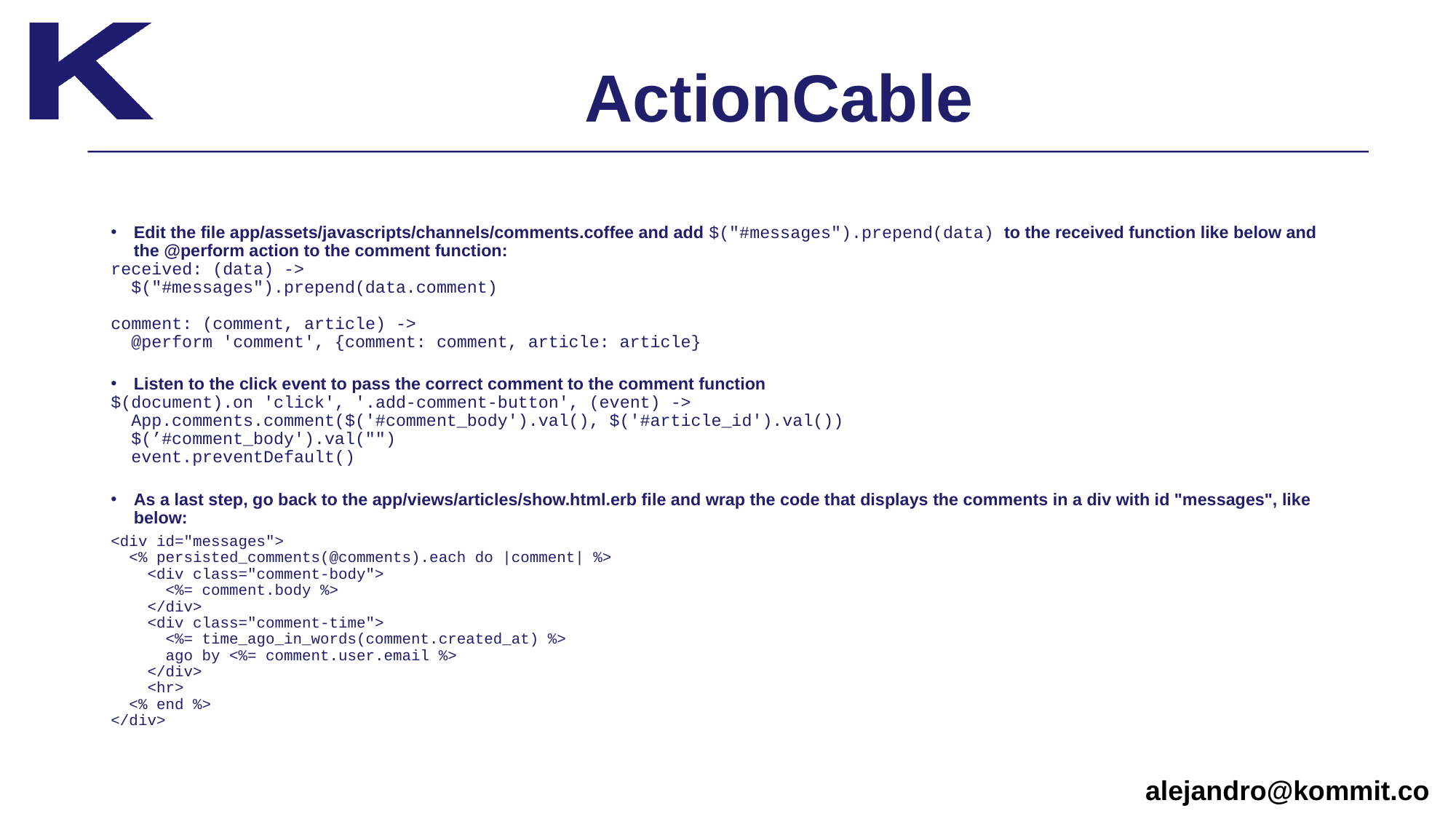

# ActionCable
Edit the file app/assets/javascripts/channels/comments.coffee and add $("#messages").prepend(data) to the received function like below and the @perform action to the comment function:
received: (data) ->
  $("#messages").prepend(data.comment)
comment: (comment, article) ->
  @perform 'comment', {comment: comment, article: article}

Listen to the click event to pass the correct comment to the comment function
$(document).on 'click', '.add-comment-button', (event) ->
  App.comments.comment($('#comment_body').val(), $('#article_id').val())
  $(’#comment_body').val("")
  event.preventDefault()

As a last step, go back to the app/views/articles/show.html.erb file and wrap the code that displays the comments in a div with id "messages", like below:
<div id="messages">
  <% persisted_comments(@comments).each do |comment| %>
    <div class="comment-body"> 
      <%= comment.body %>
    </div>
    <div class="comment-time">
      <%= time_ago_in_words(comment.created_at) %>
      ago by <%= comment.user.email %> 
    </div>
    <hr>
  <% end %>
</div>
alejandro@kommit.co